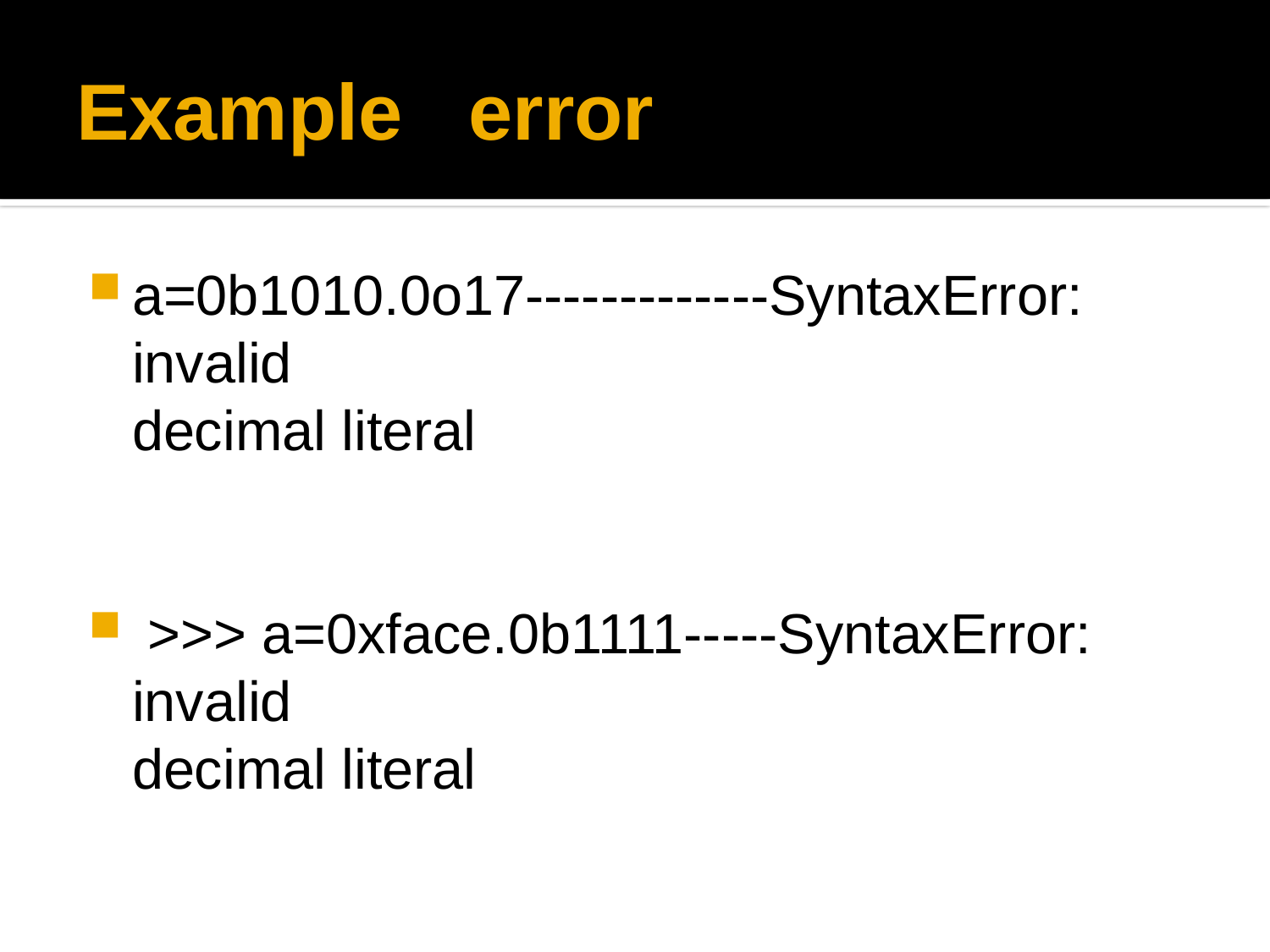

# Example   error
a=0b1010.0o17-------------SyntaxError: invalid 						decimal literal

 >>> a=0xface.0b1111-----SyntaxError: invalid 						decimal literal